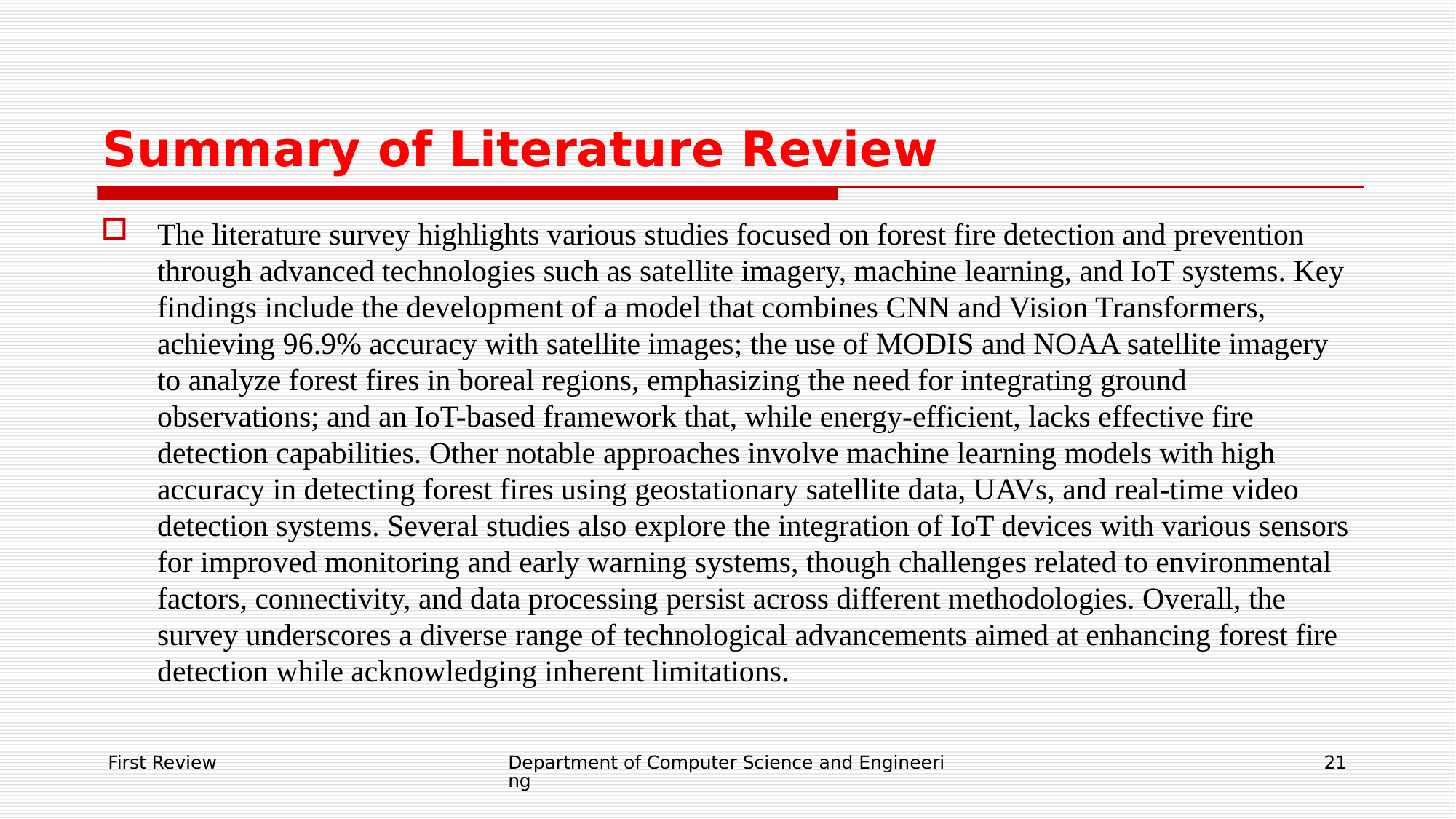

# Summary of Literature Review
The literature survey highlights various studies focused on forest fire detection and prevention through advanced technologies such as satellite imagery, machine learning, and IoT systems. Key findings include the development of a model that combines CNN and Vision Transformers, achieving 96.9% accuracy with satellite images; the use of MODIS and NOAA satellite imagery to analyze forest fires in boreal regions, emphasizing the need for integrating ground observations; and an IoT-based framework that, while energy-efficient, lacks effective fire detection capabilities. Other notable approaches involve machine learning models with high accuracy in detecting forest fires using geostationary satellite data, UAVs, and real-time video detection systems. Several studies also explore the integration of IoT devices with various sensors for improved monitoring and early warning systems, though challenges related to environmental factors, connectivity, and data processing persist across different methodologies. Overall, the survey underscores a diverse range of technological advancements aimed at enhancing forest fire detection while acknowledging inherent limitations.

First Review
Department of Computer Science and Engineering
21